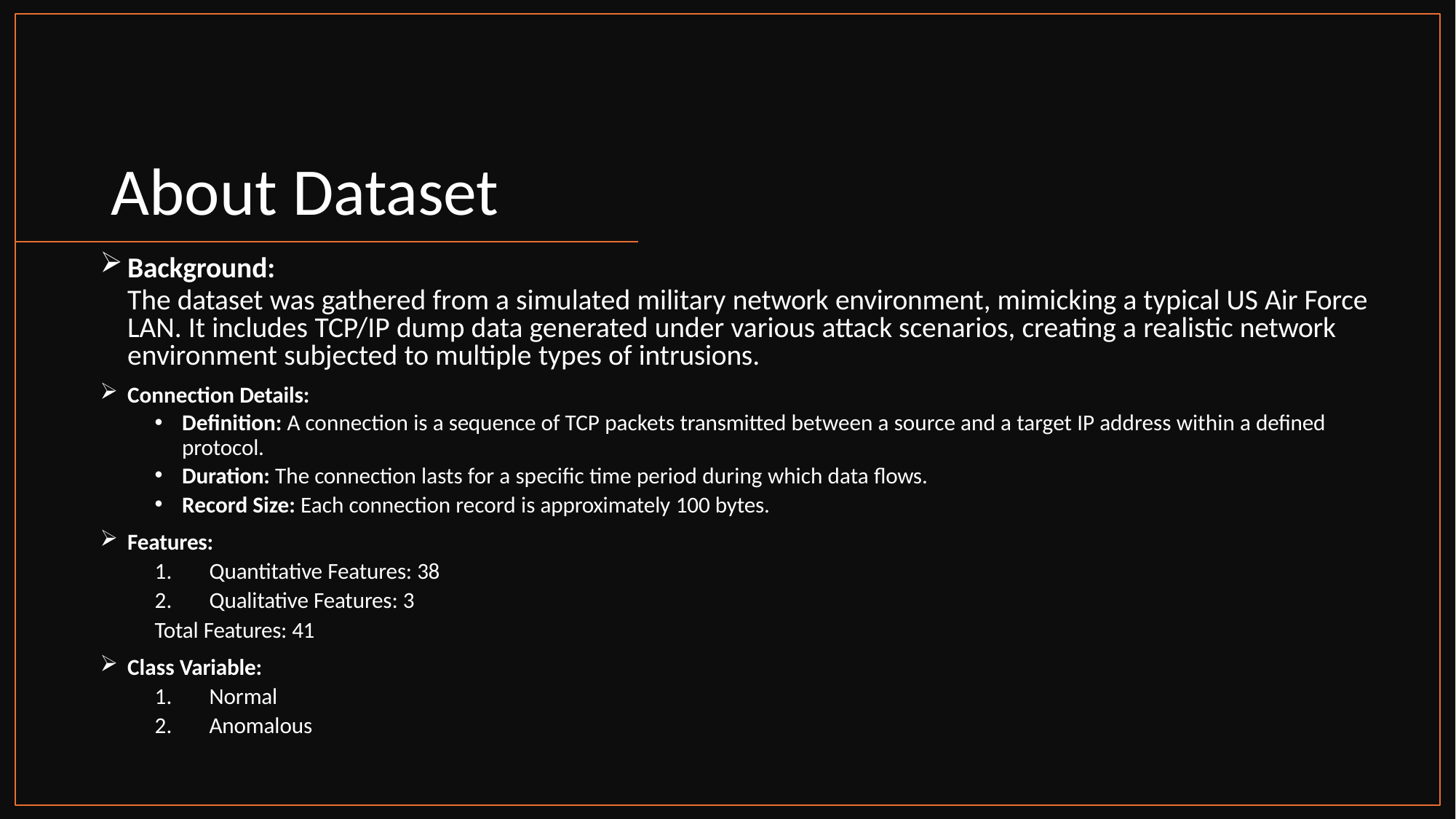

# About Dataset
Background:
The dataset was gathered from a simulated military network environment, mimicking a typical US Air Force LAN. It includes TCP/IP dump data generated under various attack scenarios, creating a realistic network environment subjected to multiple types of intrusions.
Connection Details:
Definition: A connection is a sequence of TCP packets transmitted between a source and a target IP address within a defined protocol.
Duration: The connection lasts for a specific time period during which data flows.
Record Size: Each connection record is approximately 100 bytes.
Features:
Quantitative Features: 38
Qualitative Features: 3
Total Features: 41
Class Variable:
Normal
Anomalous